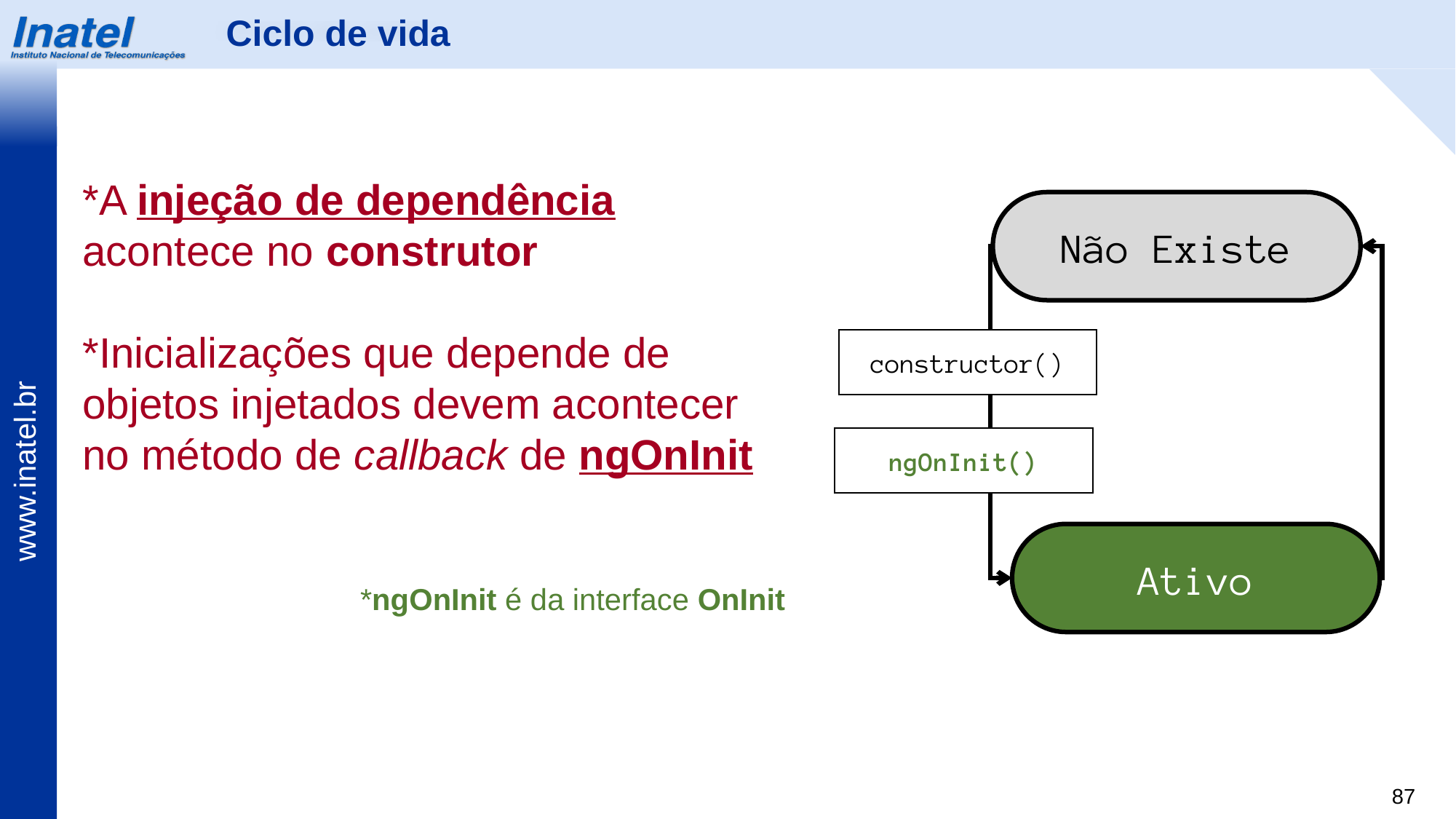

Ciclo de vida

*A injeção de dependência acontece no construtor

*Inicializações que depende de objetos injetados devem acontecer no método de callback de ngOnInit

*ngOnInit é da interface OnInit
Não Existe
constructor()
ngOnInit()
Ativo